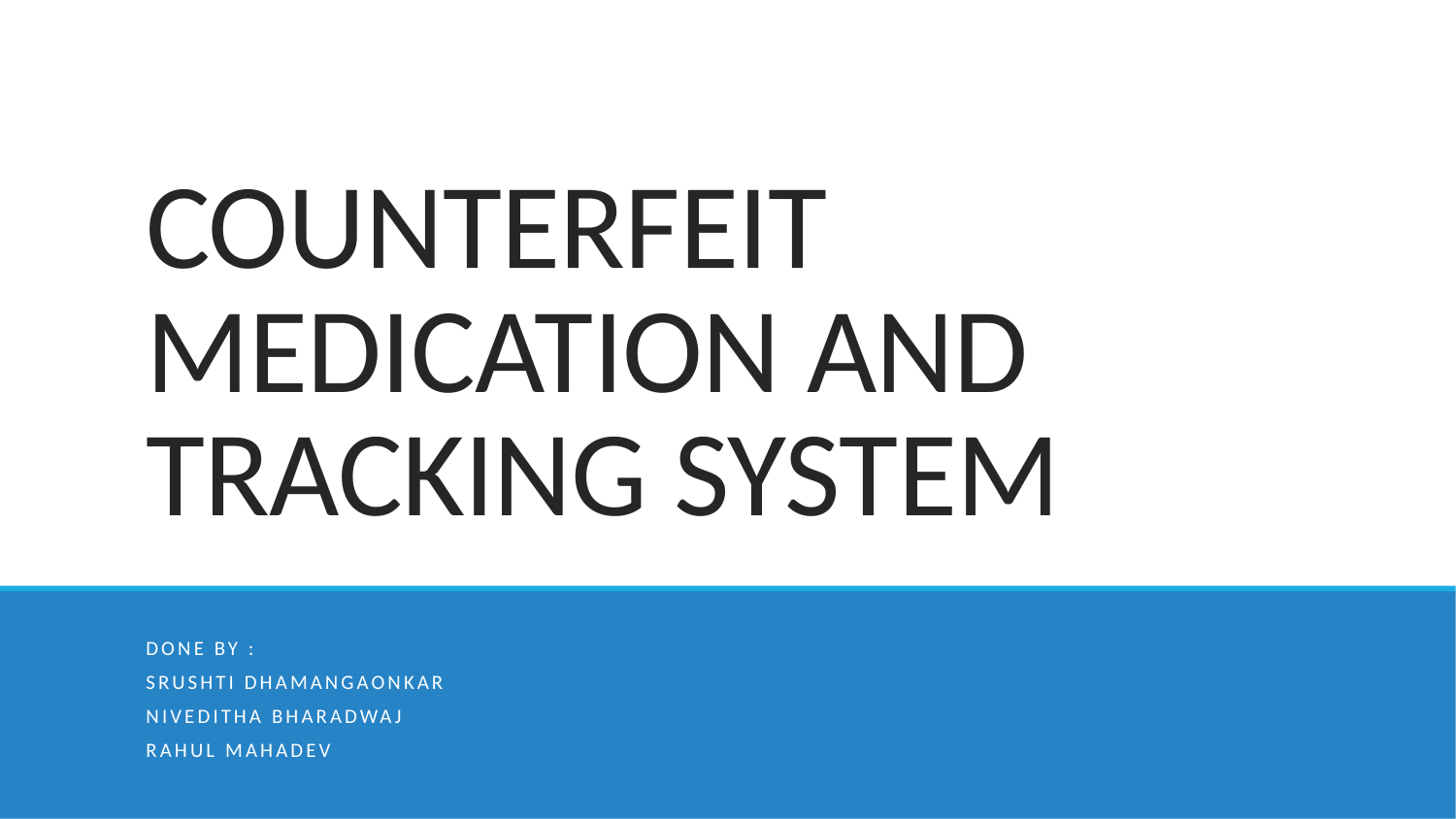

# COUNTERFEIT MEDICATION AND TRACKING SYSTEM

Done by :
Srushti Dhamangaonkar
Niveditha Bharadwaj
Rahul Mahadev